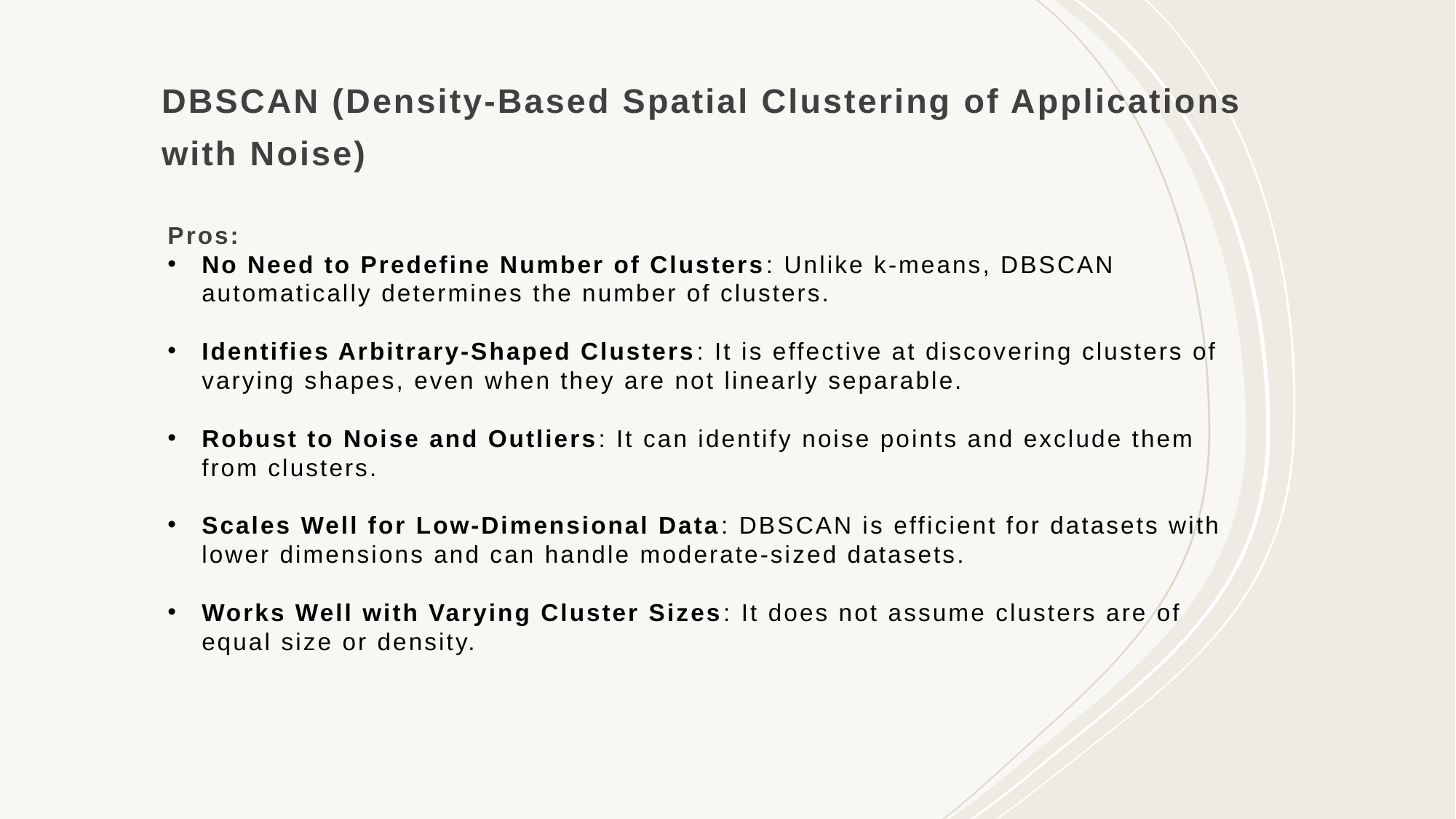

# DBSCAN (Density-Based Spatial Clustering of Applications with Noise)
Pros:
No Need to Predefine Number of Clusters: Unlike k-means, DBSCAN automatically determines the number of clusters.

Identifies Arbitrary-Shaped Clusters: It is effective at discovering clusters of varying shapes, even when they are not linearly separable.

Robust to Noise and Outliers: It can identify noise points and exclude them from clusters.

Scales Well for Low-Dimensional Data: DBSCAN is efficient for datasets with lower dimensions and can handle moderate-sized datasets.

Works Well with Varying Cluster Sizes: It does not assume clusters are of equal size or density.